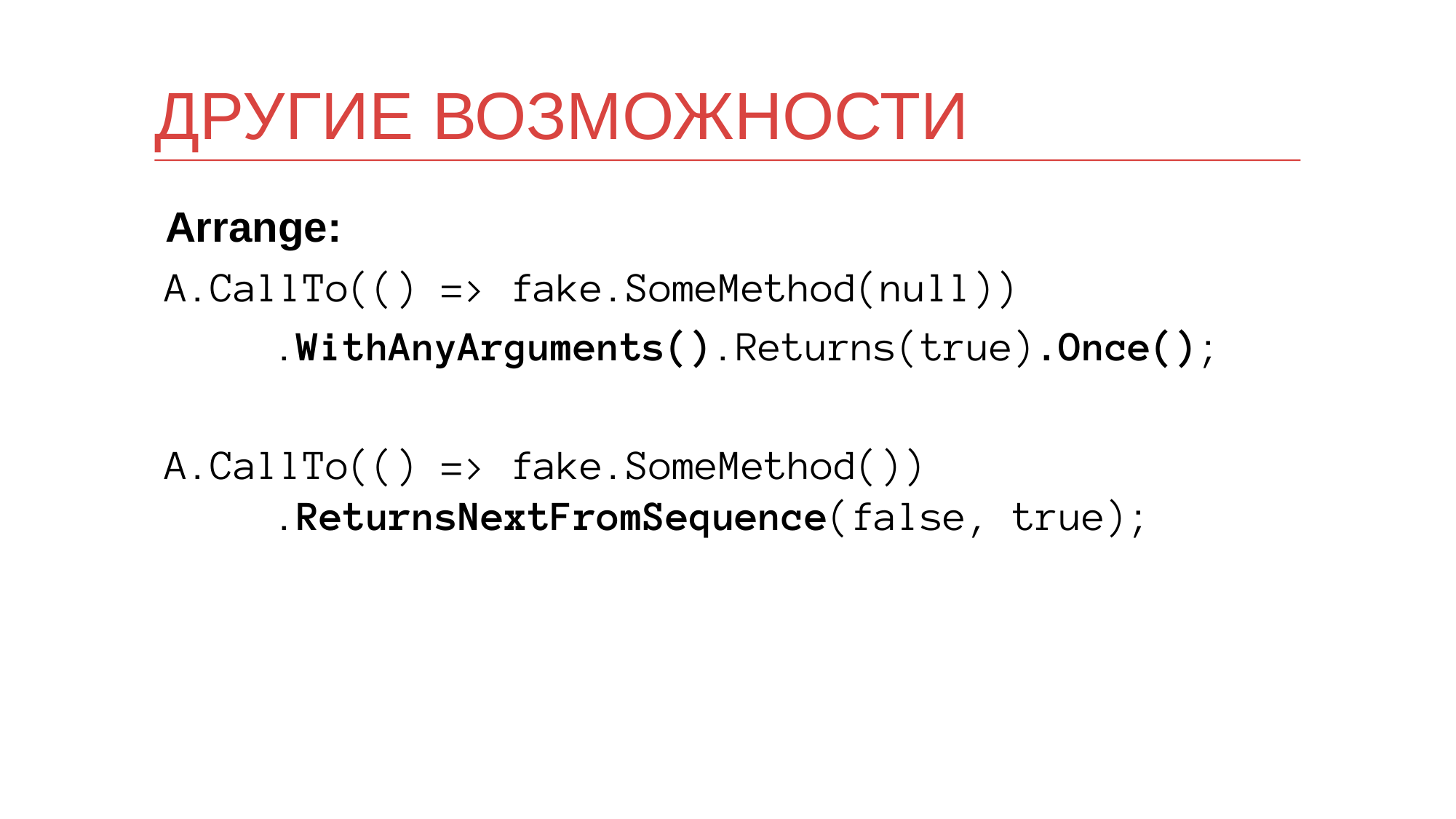

Другие возможности
Arrange:
A.CallTo(() => fake.SomeMethod(null))
	.WithAnyArguments().Returns(true).Once();

A.CallTo(() => fake.SomeMethod())
	.ReturnsNextFromSequence(false, true);